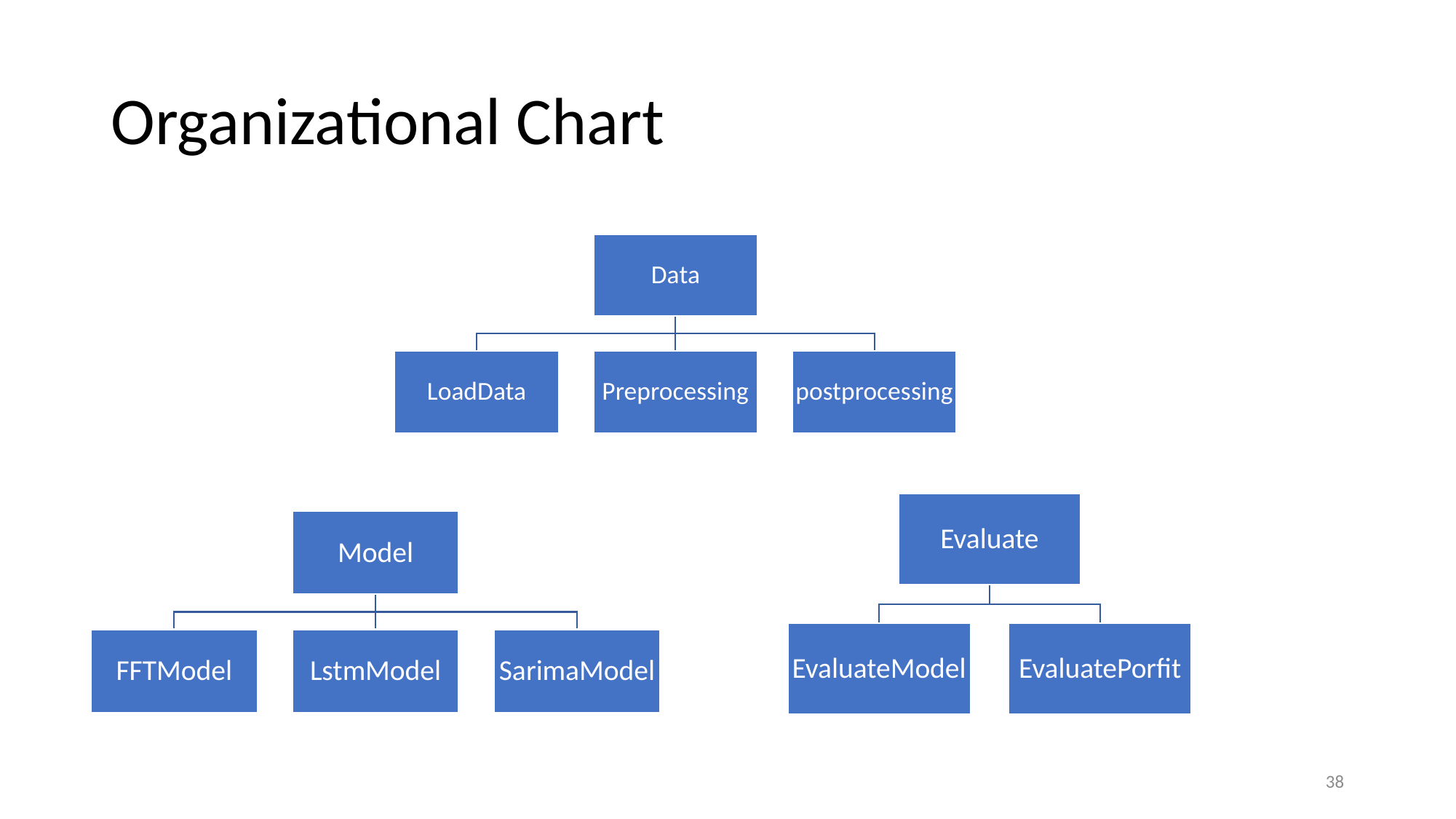

# Organizational Chart
Data
LoadData
Preprocessing
postprocessing
Model
FFTModel
LstmModel
SarimaModel
Evaluate
EvaluateModel
EvaluatePorfit
38